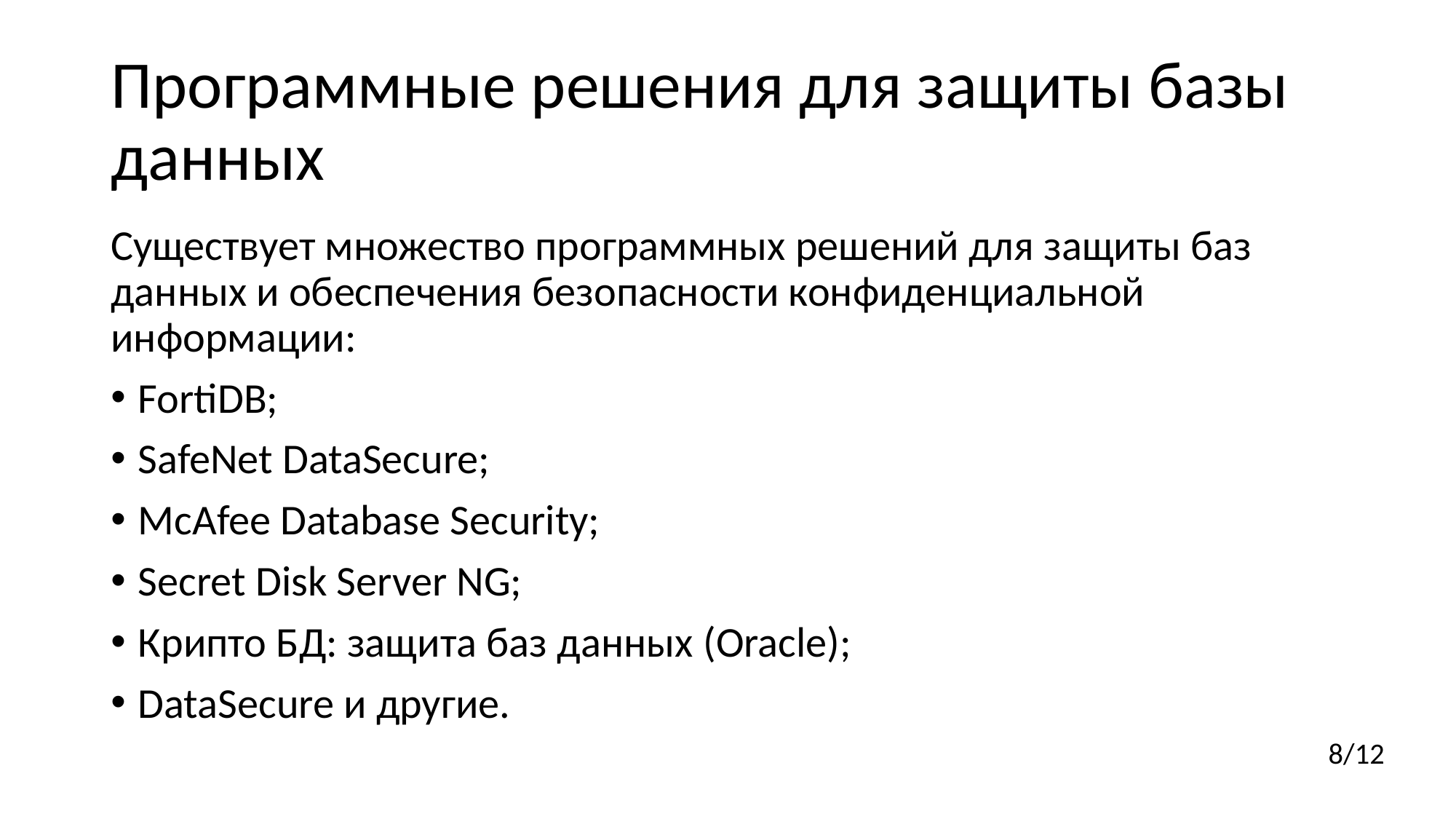

# Программные решения для защиты базы данных
Существует множество программных решений для защиты баз данных и обеспечения безопасности конфиденциальной информации:
FortiDB;
SafeNet DataSecure;
McAfee Database Security;
Secret Disk Server NG;
Крипто БД: защита баз данных (Oracle);
DataSecure и другие.

8/12